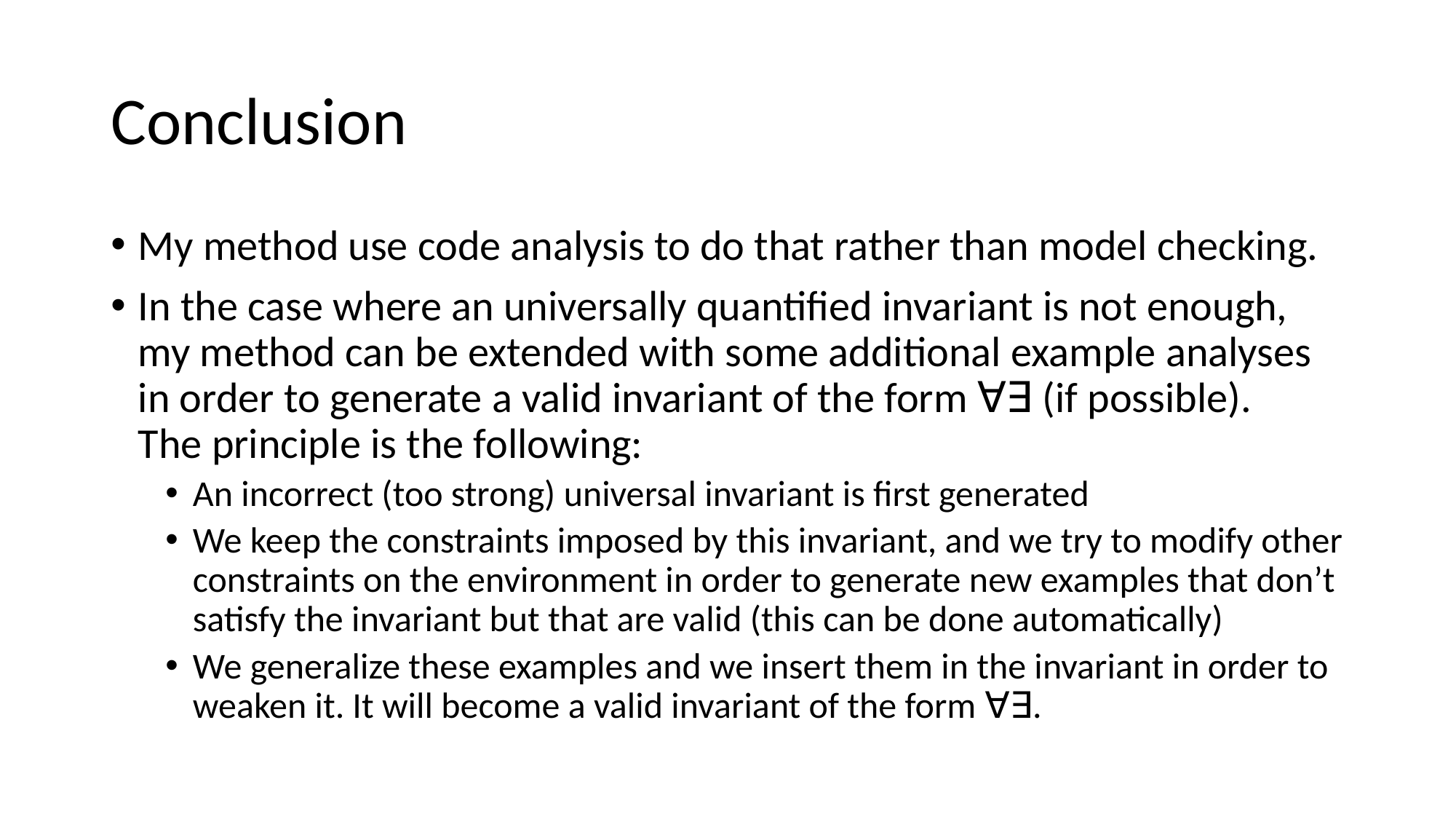

# Conclusion
My method use code analysis to do that rather than model checking.
In the case where an universally quantified invariant is not enough, my method can be extended with some additional example analyses in order to generate a valid invariant of the form ∀∃ (if possible).
The principle is the following:
An incorrect (too strong) universal invariant is first generated
We keep the constraints imposed by this invariant, and we try to modify other constraints on the environment in order to generate new examples that don’t satisfy the invariant but that are valid (this can be done automatically)
We generalize these examples and we insert them in the invariant in order to weaken it. It will become a valid invariant of the form ∀∃.